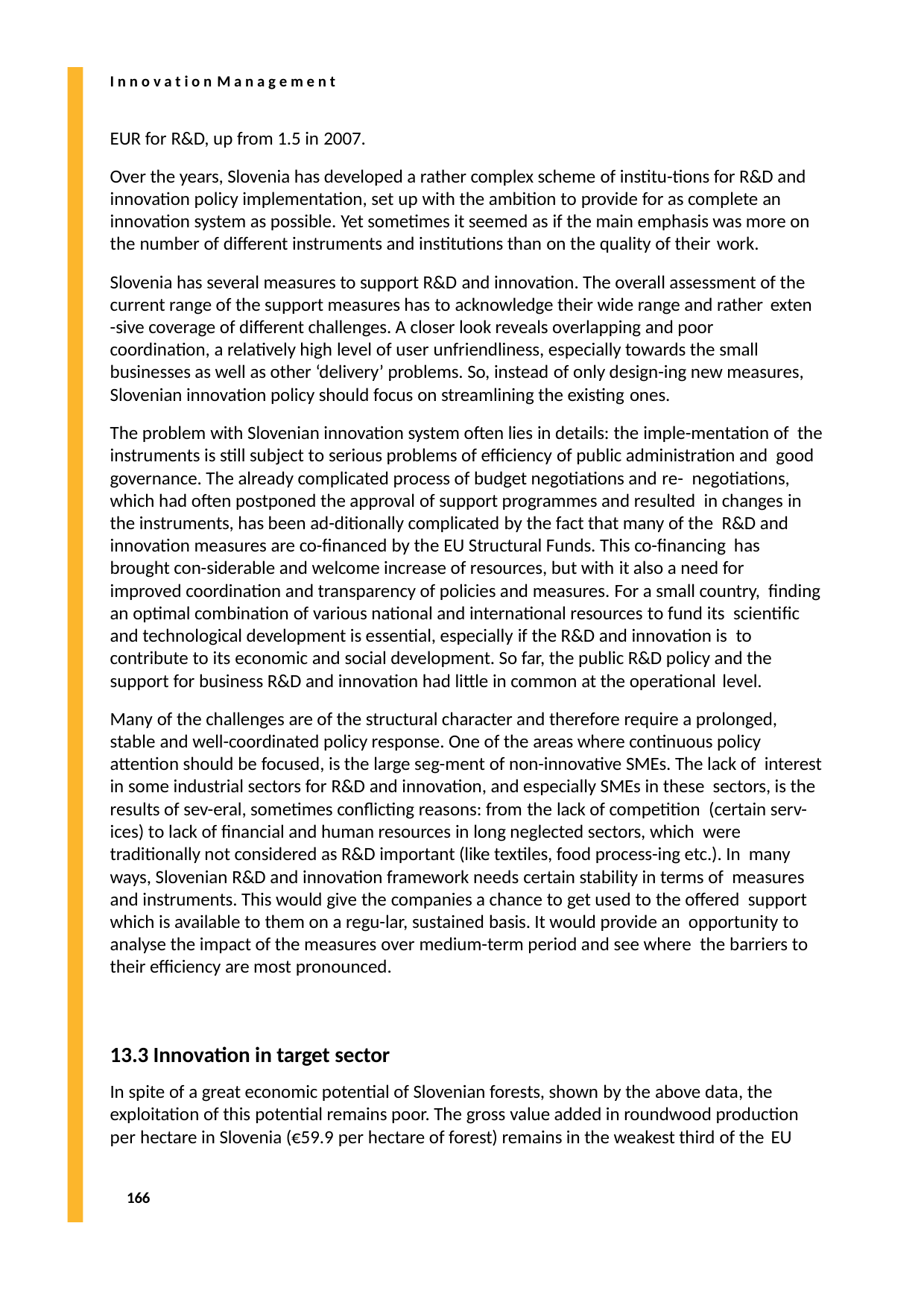

I n n o v a t i o n M a n a g e m e n t

EUR for R&D, up from 1.5 in 2007.
Over the years, Slovenia has developed a rather complex scheme of institu-tions for R&D and  innovation policy implementation, set up with the ambition to provide for as complete an  innovation system as possible. Yet sometimes it seemed as if the main emphasis was more on  the number of different instruments and institutions than on the quality of their work.
Slovenia has several measures to support R&D and innovation. The overall assessment of the  current range of the support measures has to acknowledge their wide range and rather exten
-sive coverage of different challenges. A closer look reveals overlapping and poor  coordination, a relatively high level of user unfriendliness, especially towards the small  businesses as well as other ‘delivery’ problems. So, instead of only design-ing new measures,  Slovenian innovation policy should focus on streamlining the existing ones.
The problem with Slovenian innovation system often lies in details: the imple-mentation of  the instruments is still subject to serious problems of efficiency of public administration and  good governance. The already complicated process of budget negotiations and re-  negotiations, which had often postponed the approval of support programmes and resulted  in changes in the instruments, has been ad-ditionally complicated by the fact that many of the  R&D and innovation measures are co-financed by the EU Structural Funds. This co-financing  has brought con-siderable and welcome increase of resources, but with it also a need for  improved coordination and transparency of policies and measures. For a small country,  finding an optimal combination of various national and international resources to fund its  scientific and technological development is essential, especially if the R&D and innovation is  to contribute to its economic and social development. So far, the public R&D policy and the  support for business R&D and innovation had little in common at the operational level.
Many of the challenges are of the structural character and therefore require a prolonged,  stable and well-coordinated policy response. One of the areas where continuous policy  attention should be focused, is the large seg-ment of non-innovative SMEs. The lack of  interest in some industrial sectors for R&D and innovation, and especially SMEs in these  sectors, is the results of sev-eral, sometimes conflicting reasons: from the lack of competition  (certain serv-ices) to lack of financial and human resources in long neglected sectors, which  were traditionally not considered as R&D important (like textiles, food process-ing etc.). In  many ways, Slovenian R&D and innovation framework needs certain stability in terms of  measures and instruments. This would give the companies a chance to get used to the offered  support which is available to them on a regu-lar, sustained basis. It would provide an  opportunity to analyse the impact of the measures over medium-term period and see where  the barriers to their efficiency are most pronounced.

13.3 Innovation in target sector
In spite of a great economic potential of Slovenian forests, shown by the above data, the  exploitation of this potential remains poor. The gross value added in roundwood production  per hectare in Slovenia (€59.9 per hectare of forest) remains in the weakest third of the EU

166